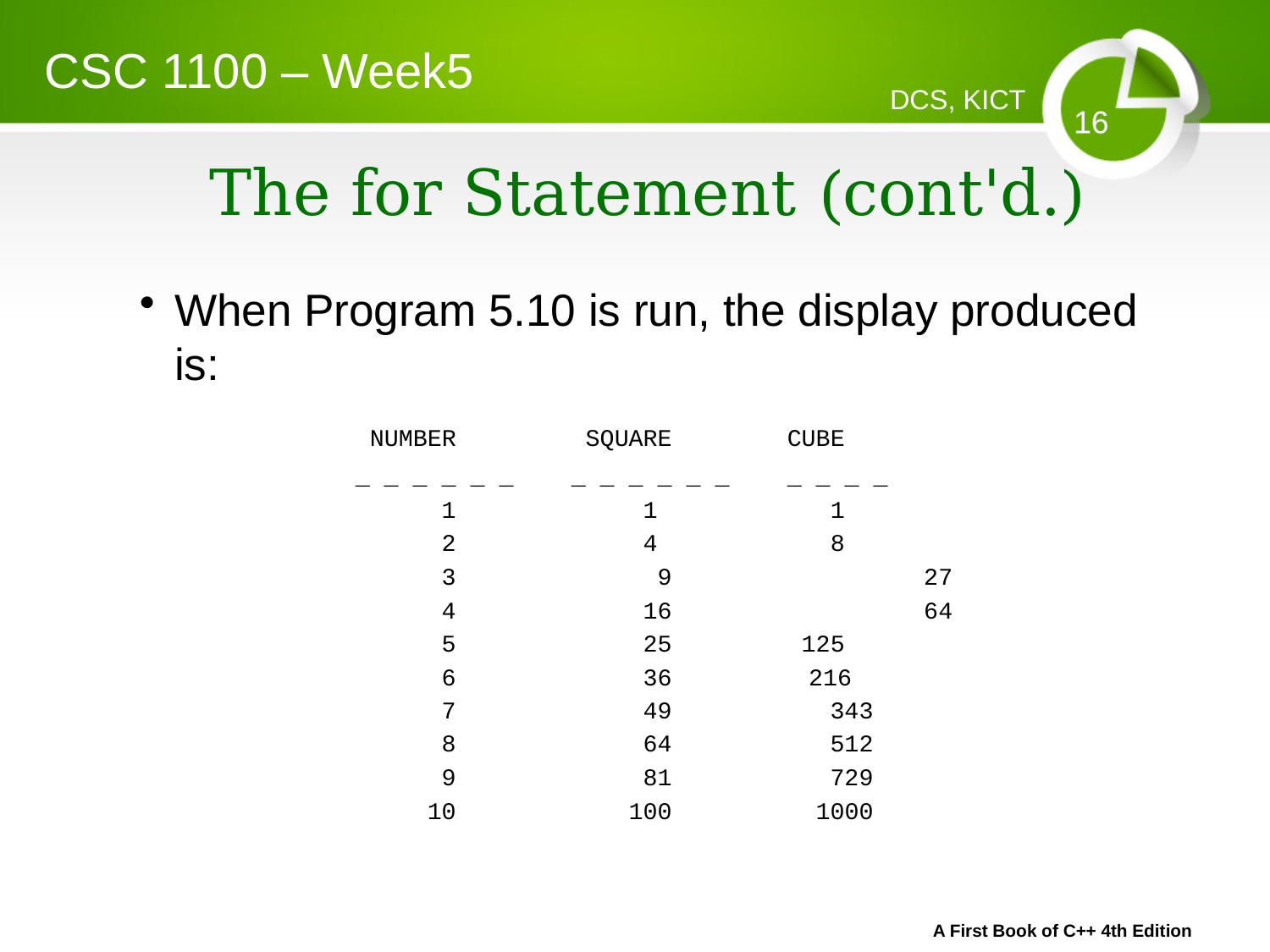

CSC 1100 – Week5
DCS, KICT
16
# The for Statement (cont'd.)
When Program 5.10 is run, the display produced is:
		 NUMBER 	 SQUARE 	CUBE
		_ _ _ _ _ _	_ _ _ _ _ _	_ _ _ _
		      1 	     1	 	   1
		      2 	     4 		   8
		      3              9 		  27
		      4             16 		  64
		      5             25	   	 125
		      6             36	         216
		      7             49           343
		      8             64           512
		      9             81           729
		     10            100          1000

A First Book of C++ 4th Edition